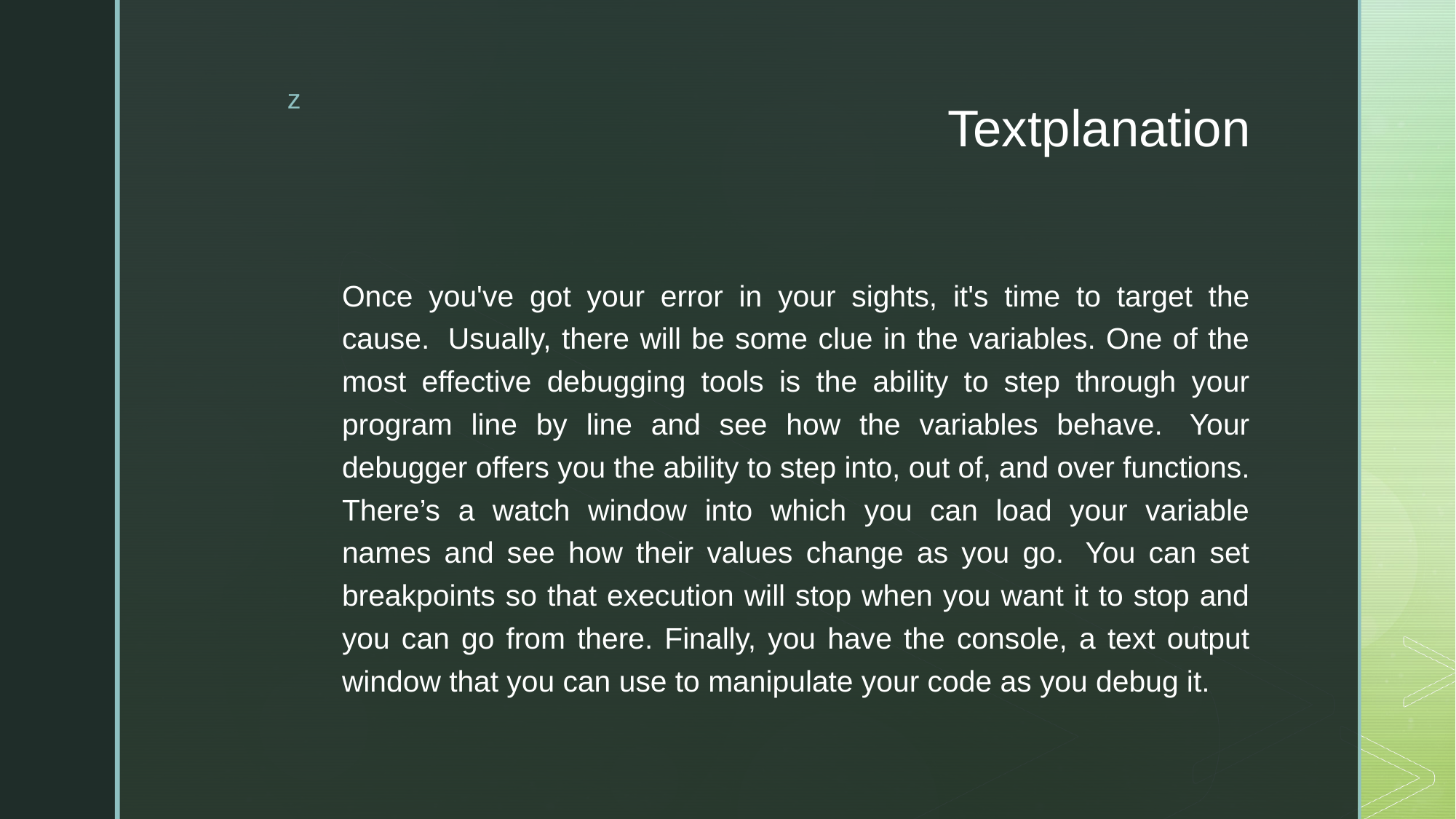

# Textplanation
Once you've got your error in your sights, it's time to target the cause.  Usually, there will be some clue in the variables. One of the most effective debugging tools is the ability to step through your program line by line and see how the variables behave.  Your debugger offers you the ability to step into, out of, and over functions. There’s a watch window into which you can load your variable names and see how their values change as you go.  You can set breakpoints so that execution will stop when you want it to stop and you can go from there. Finally, you have the console, a text output window that you can use to manipulate your code as you debug it.